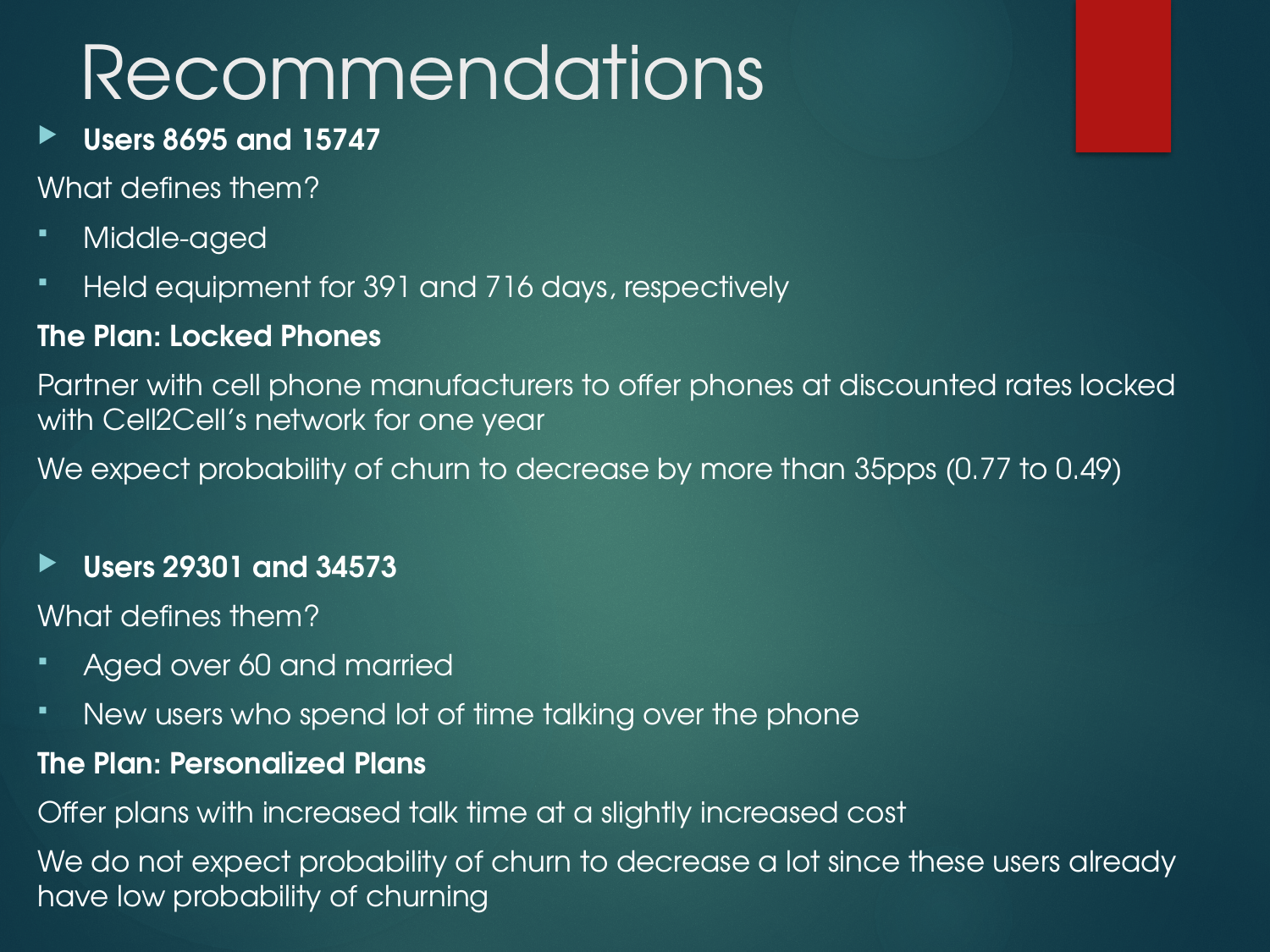

# Recommendations
Users 8695 and 15747
What defines them?
Middle-aged
Held equipment for 391 and 716 days, respectively
The Plan: Locked Phones
Partner with cell phone manufacturers to offer phones at discounted rates locked with Cell2Cell’s network for one year
We expect probability of churn to decrease by more than 35pps (0.77 to 0.49)

Users 29301 and 34573
What defines them?
Aged over 60 and married
New users who spend lot of time talking over the phone
The Plan: Personalized Plans
Offer plans with increased talk time at a slightly increased cost
We do not expect probability of churn to decrease a lot since these users already have low probability of churning